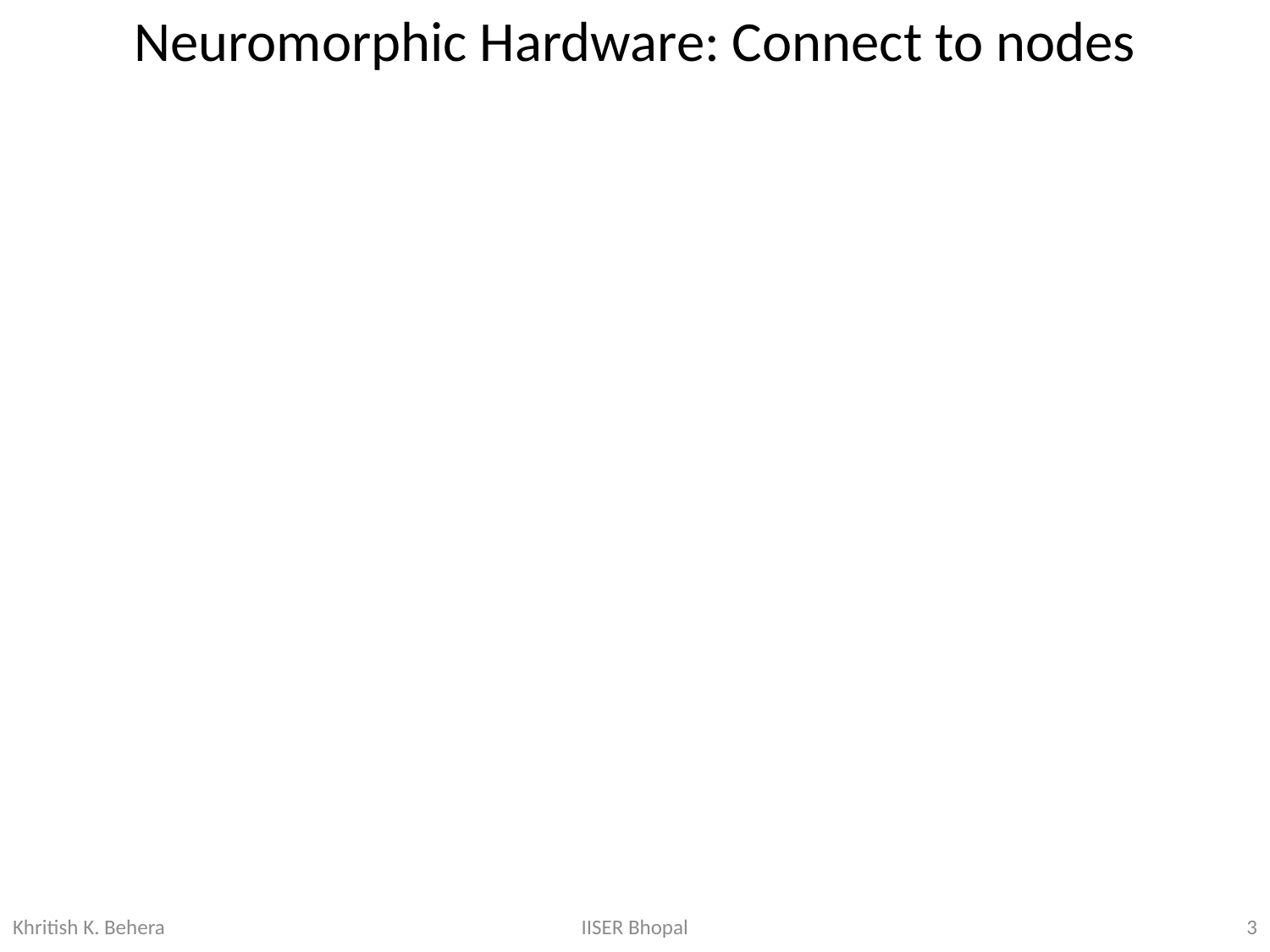

# Neuromorphic Hardware: Connect to nodes
IISER Bhopal
Khritish K. Behera
3